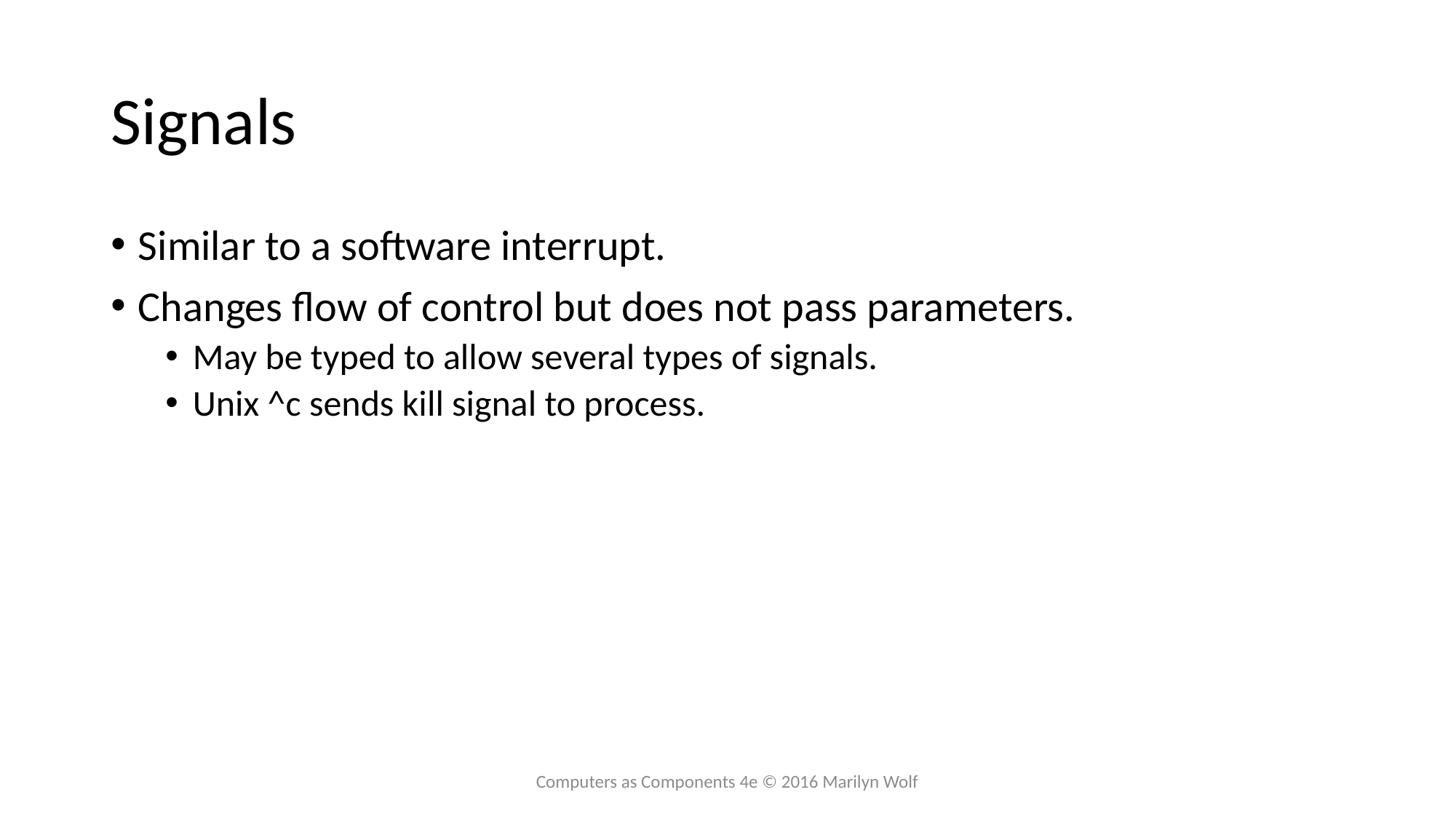

# Signals
Similar to a software interrupt.
Changes flow of control but does not pass parameters.
May be typed to allow several types of signals.
Unix ^c sends kill signal to process.
Computers as Components 4e © 2016 Marilyn Wolf